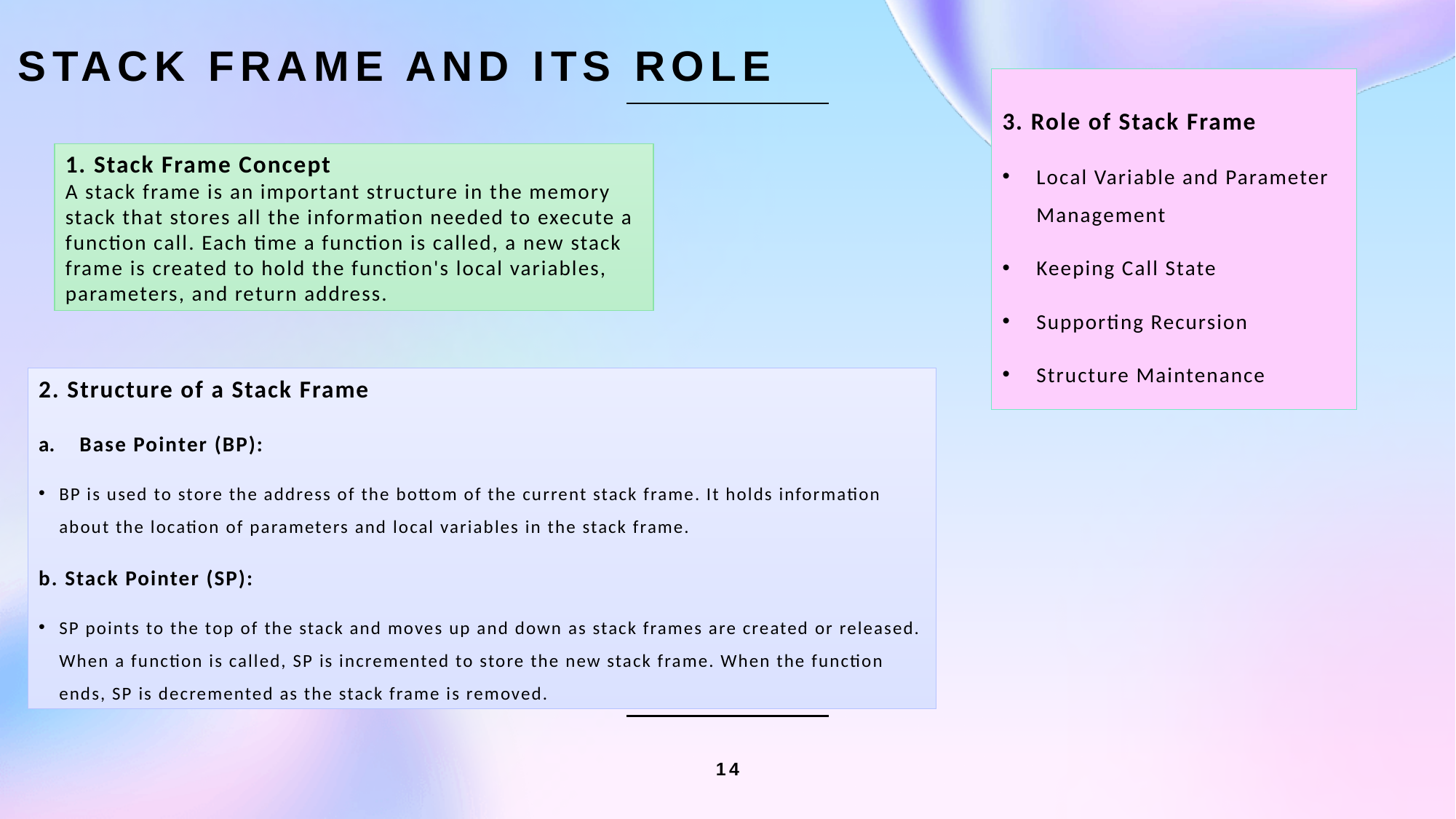

# Stack Frame and Its Role
3. Role of Stack Frame
Local Variable and Parameter Management
Keeping Call State
Supporting Recursion
Structure Maintenance
1. Stack Frame Concept
A stack frame is an important structure in the memory stack that stores all the information needed to execute a function call. Each time a function is called, a new stack frame is created to hold the function's local variables, parameters, and return address.
2. Structure of a Stack Frame
Base Pointer (BP):
BP is used to store the address of the bottom of the current stack frame. It holds information about the location of parameters and local variables in the stack frame.
b. Stack Pointer (SP):
SP points to the top of the stack and moves up and down as stack frames are created or released. When a function is called, SP is incremented to store the new stack frame. When the function ends, SP is decremented as the stack frame is removed.
14